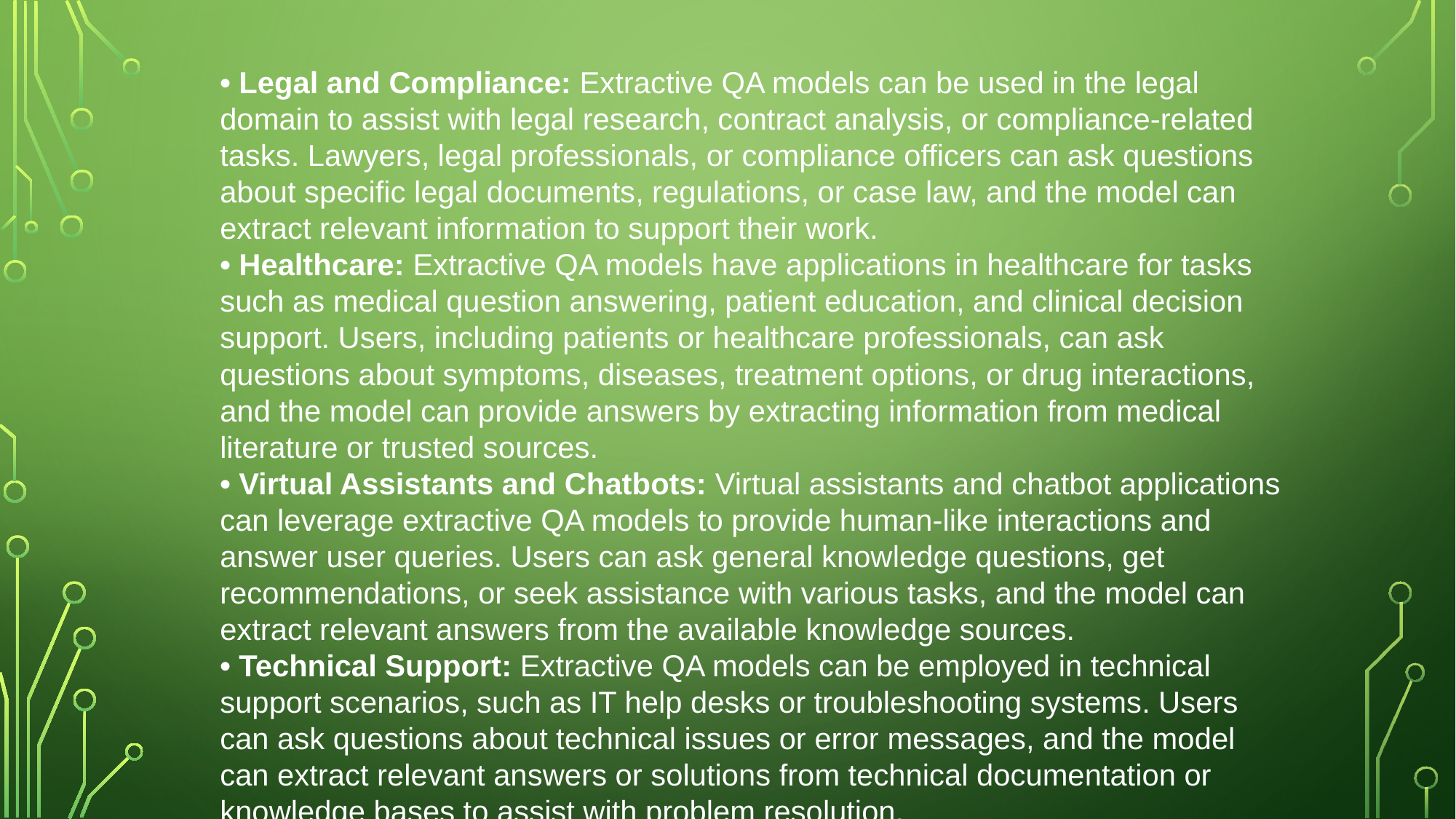

• Legal and Compliance: Extractive QA models can be used in the legal domain to assist with legal research, contract analysis, or compliance-related tasks. Lawyers, legal professionals, or compliance officers can ask questions about specific legal documents, regulations, or case law, and the model can extract relevant information to support their work.
• Healthcare: Extractive QA models have applications in healthcare for tasks such as medical question answering, patient education, and clinical decision support. Users, including patients or healthcare professionals, can ask questions about symptoms, diseases, treatment options, or drug interactions, and the model can provide answers by extracting information from medical literature or trusted sources.
• Virtual Assistants and Chatbots: Virtual assistants and chatbot applications can leverage extractive QA models to provide human-like interactions and answer user queries. Users can ask general knowledge questions, get recommendations, or seek assistance with various tasks, and the model can extract relevant answers from the available knowledge sources.
• Technical Support: Extractive QA models can be employed in technical support scenarios, such as IT help desks or troubleshooting systems. Users can ask questions about technical issues or error messages, and the model can extract relevant answers or solutions from technical documentation or knowledge bases to assist with problem resolution.